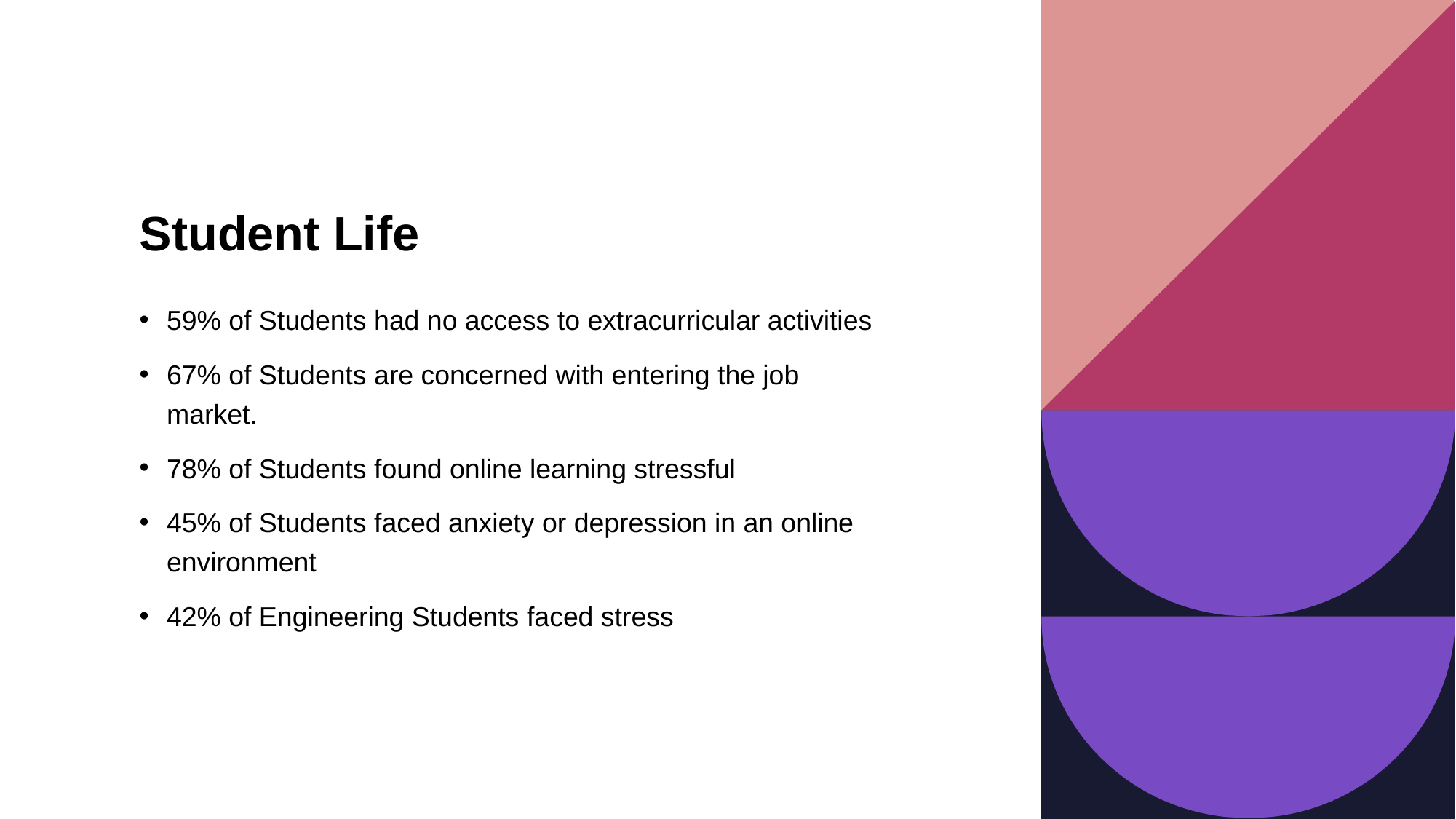

# Student Life
59% of Students had no access to extracurricular activities
67% of Students are concerned with entering the job market.
78% of Students found online learning stressful
45% of Students faced anxiety or depression in an online environment
42% of Engineering Students faced stress